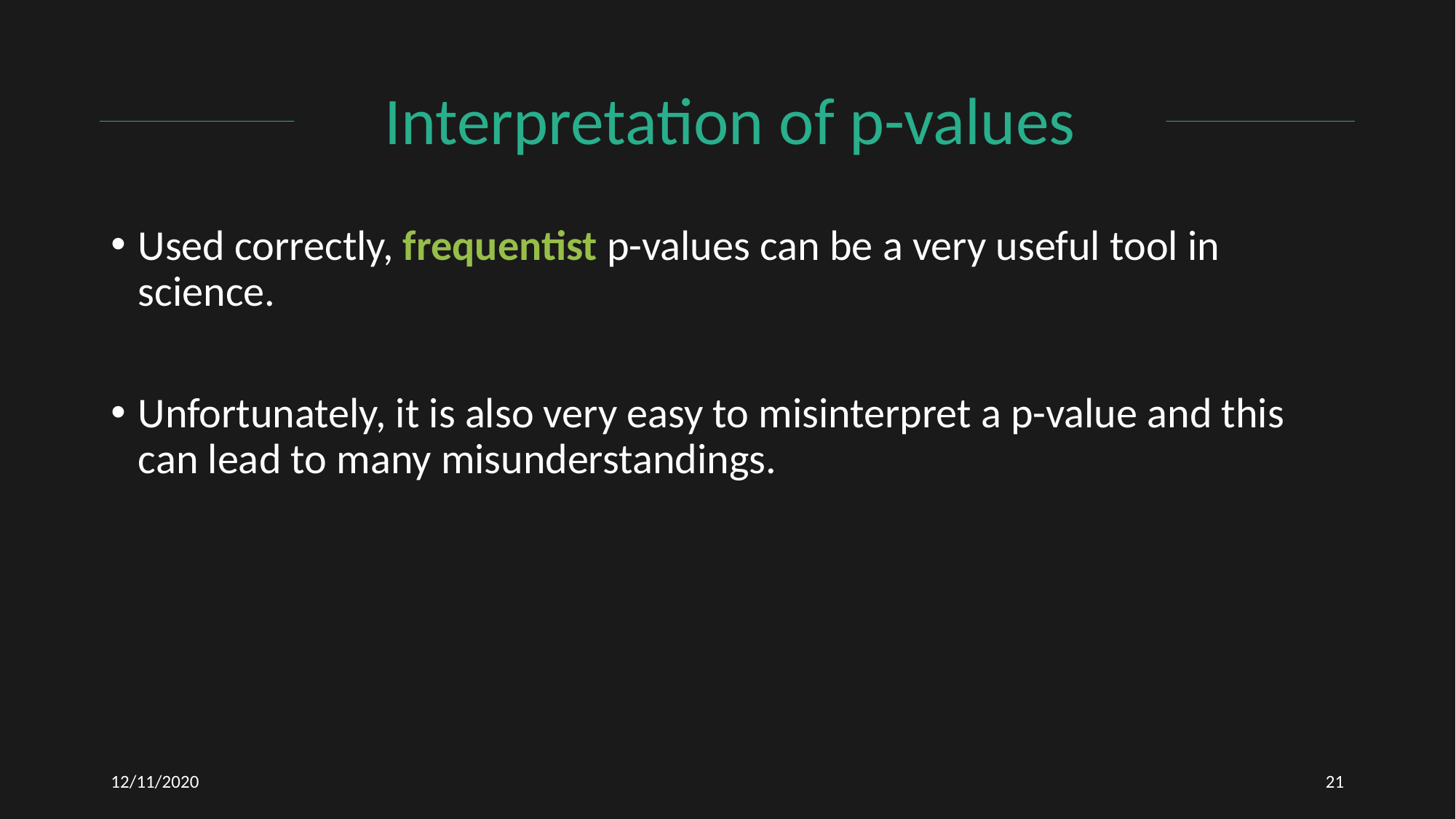

# Interpretation of p-values
Used correctly, frequentist p-values can be a very useful tool in science.

Unfortunately, it is also very easy to misinterpret a p-value and this can lead to many misunderstandings.
12/11/2020
21